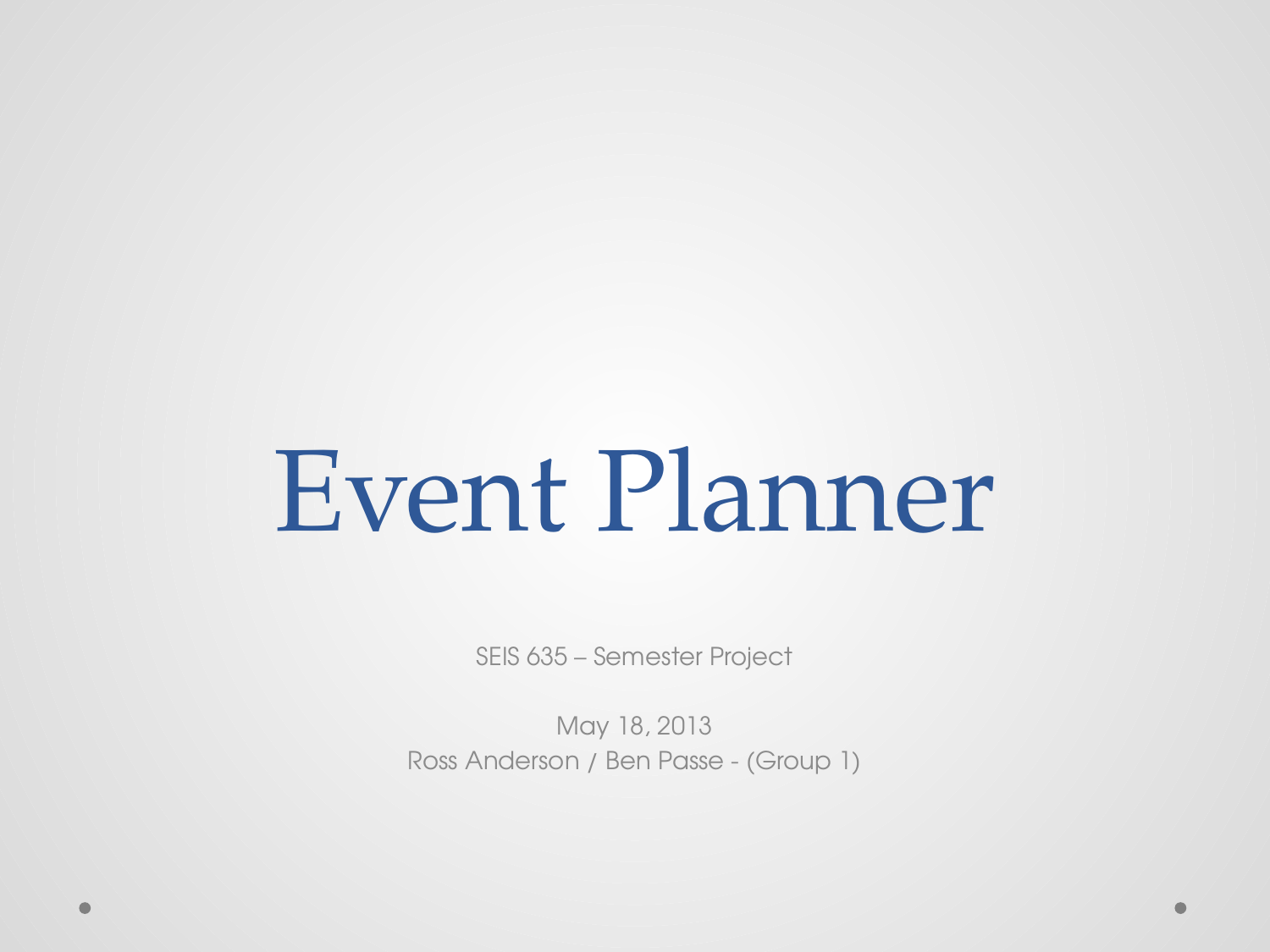

# Event Planner
SEIS 635 – Semester Project

May 18, 2013
Ross Anderson / Ben Passe - (Group 1)